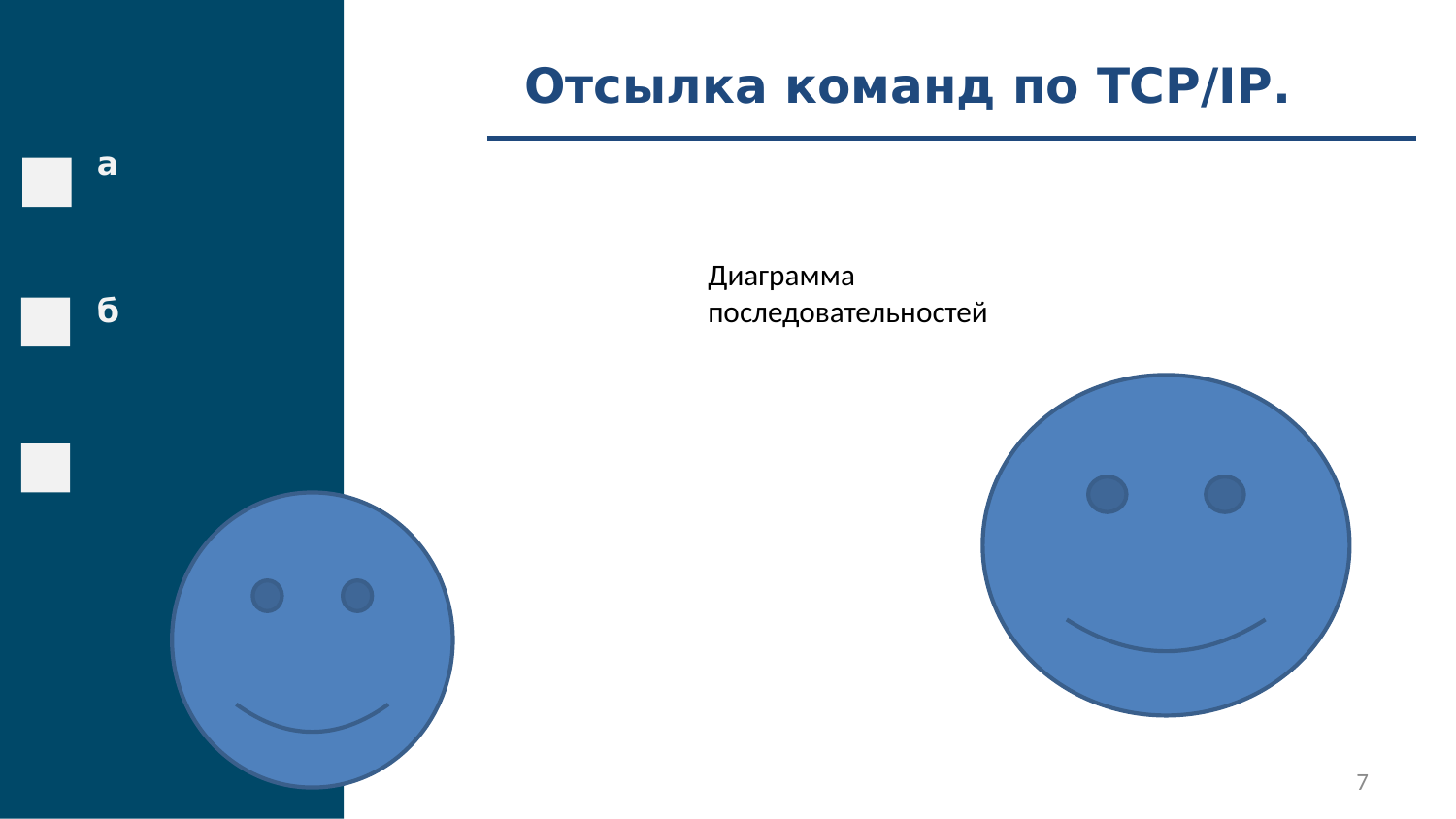

Отсылка команд по TCP/IP.
а

б

Диаграмма последовательностей

7